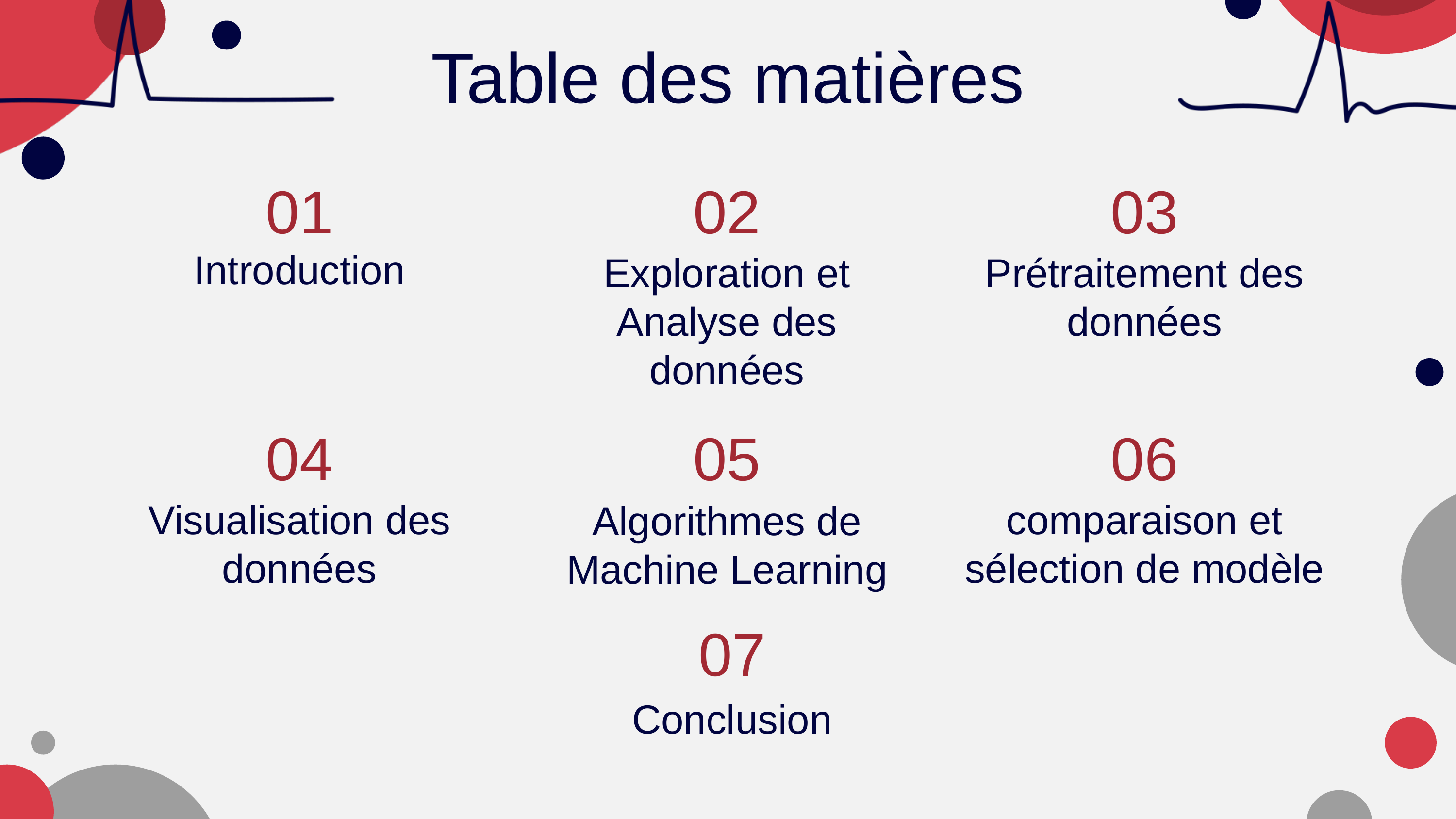

Table des matières

01
02
03
Introduction
Exploration et Analyse des données
Prétraitement des données

04
05
06

Visualisation des données
comparaison et sélection de modèle
Algorithmes de Machine Learning
07
Conclusion